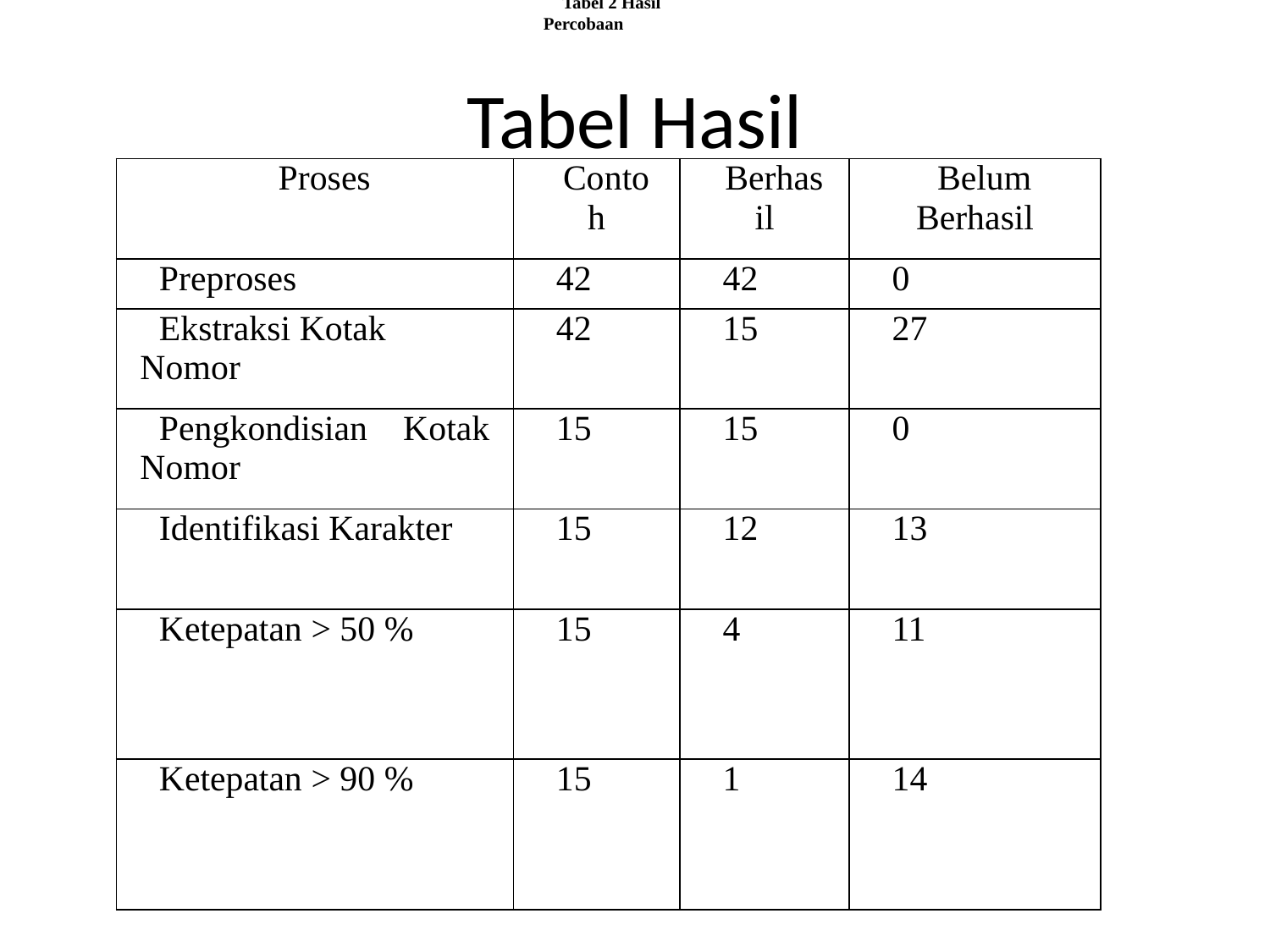

Tabel 2 Hasil Percobaan

# Tabel Hasil
| Proses | Contoh | Berhasil | Belum Berhasil |
| --- | --- | --- | --- |
| Preproses | 42 | 42 | 0 |
| Ekstraksi Kotak Nomor | 42 | 15 | 27 |
| Pengkondisian Kotak Nomor | 15 | 15 | 0 |
| Identifikasi Karakter | 15 | 12 | 13 |
| Ketepatan > 50 % | 15 | 4 | 11 |
| Ketepatan > 90 % | 15 | 1 | 14 |